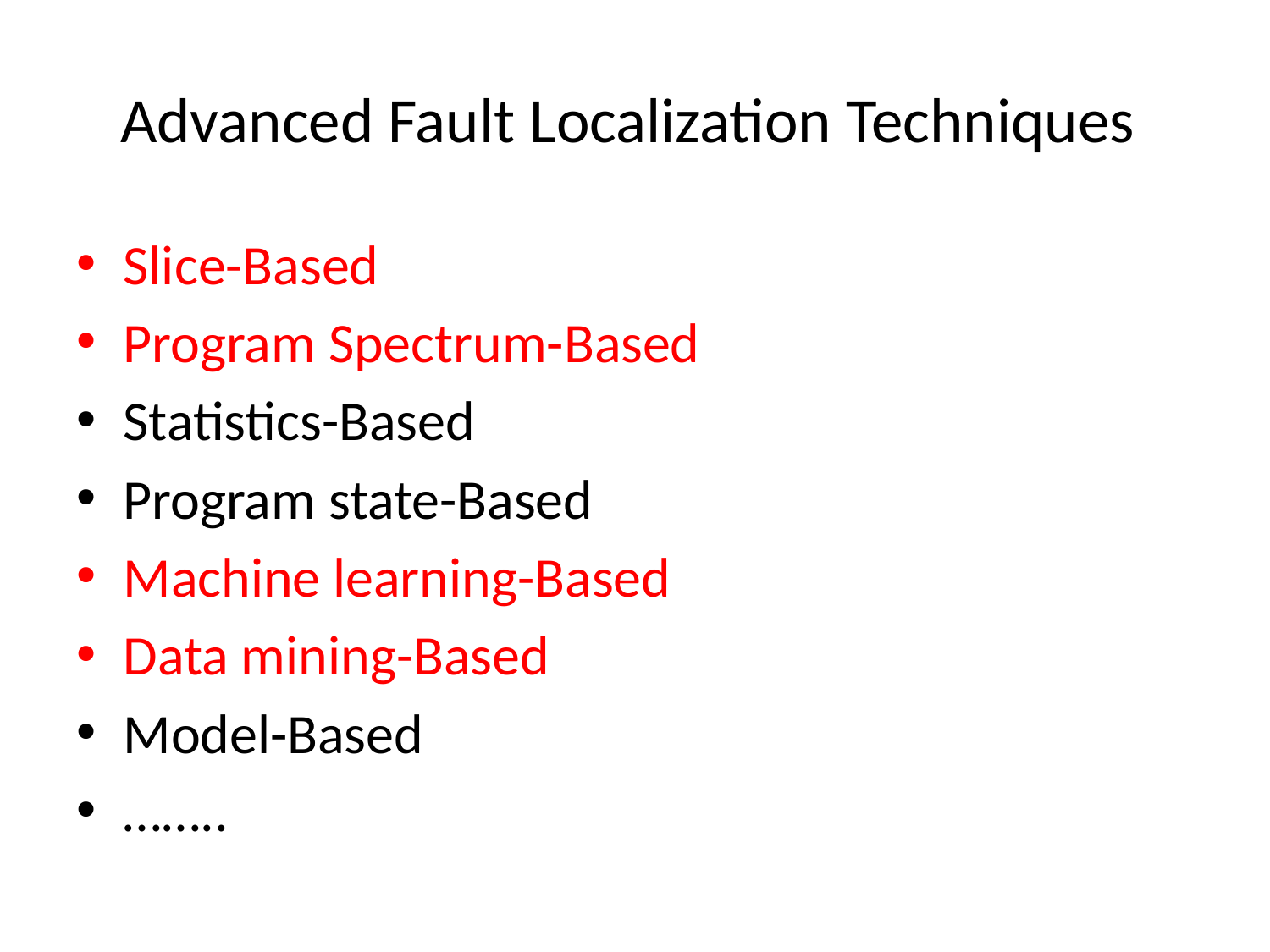

# Advanced Fault Localization Techniques
Slice-Based
Program Spectrum-Based
Statistics-Based
Program state-Based
Machine learning-Based
Data mining-Based
Model-Based
……..